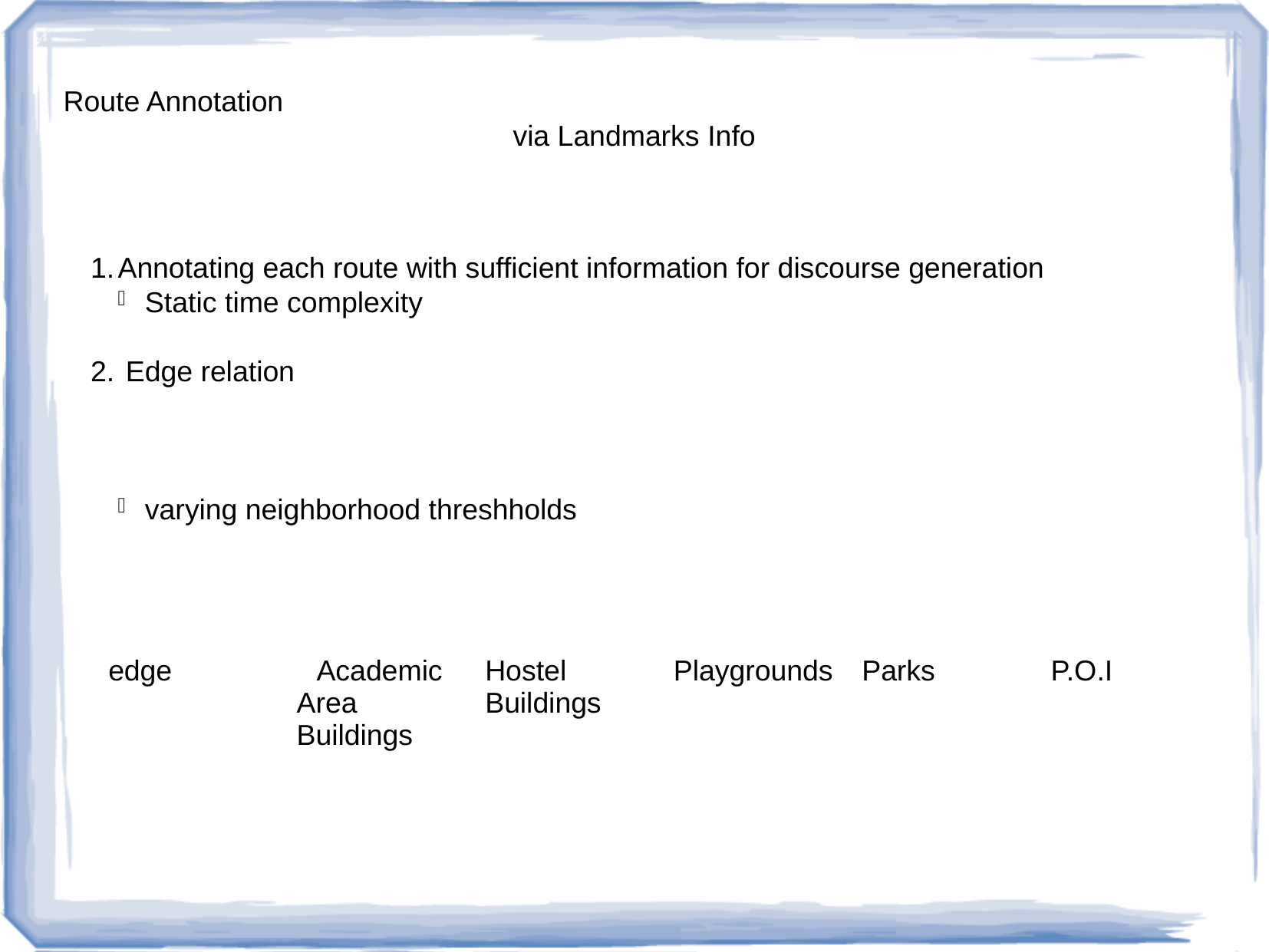

Route Annotation
via Landmarks Info
Annotating each route with sufficient information for discourse generation
Static time complexity

 Edge relation

varying neighborhood threshholds
| edge | Academic Area Buildings | Hostel Buildings | Playgrounds | Parks | P.O.I |
| --- | --- | --- | --- | --- | --- |